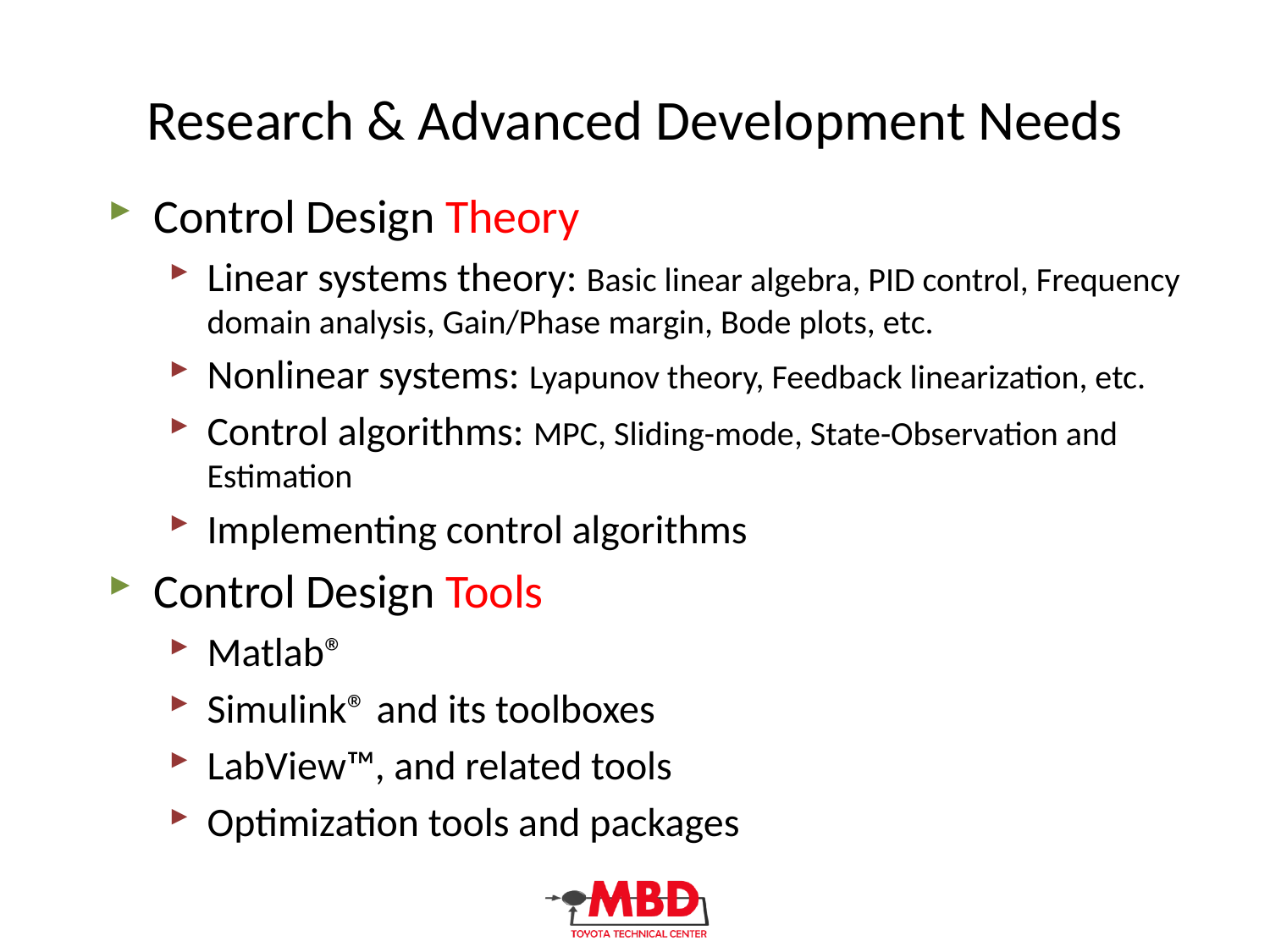

# Research & Advanced Development Needs
Control Design Theory
Linear systems theory: Basic linear algebra, PID control, Frequency domain analysis, Gain/Phase margin, Bode plots, etc.
Nonlinear systems: Lyapunov theory, Feedback linearization, etc.
Control algorithms: MPC, Sliding-mode, State-Observation and Estimation
Implementing control algorithms
Control Design Tools
Matlab®
Simulink® and its toolboxes
LabView™, and related tools
Optimization tools and packages